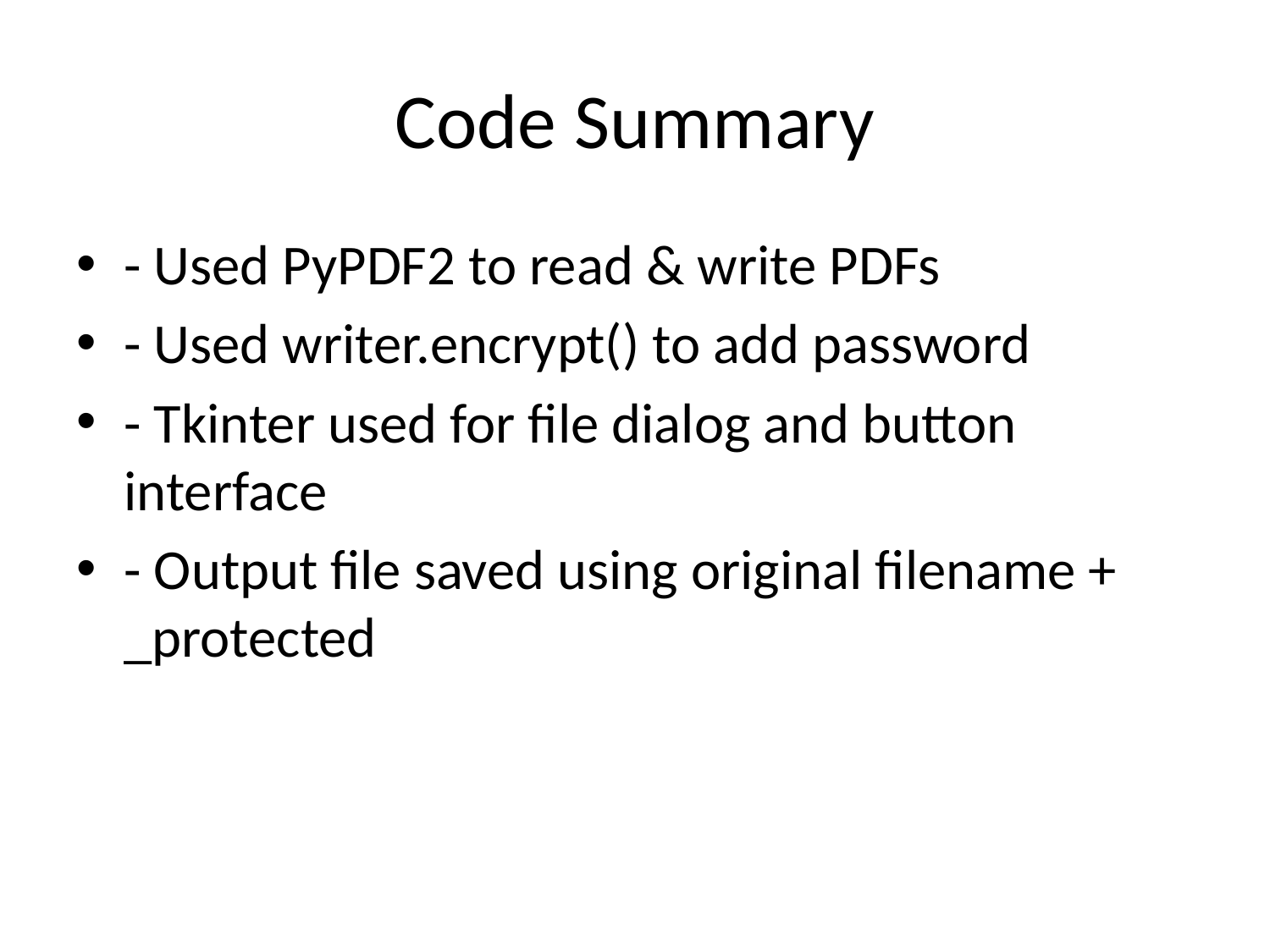

# Code Summary
- Used PyPDF2 to read & write PDFs
- Used writer.encrypt() to add password
- Tkinter used for file dialog and button interface
- Output file saved using original filename + _protected